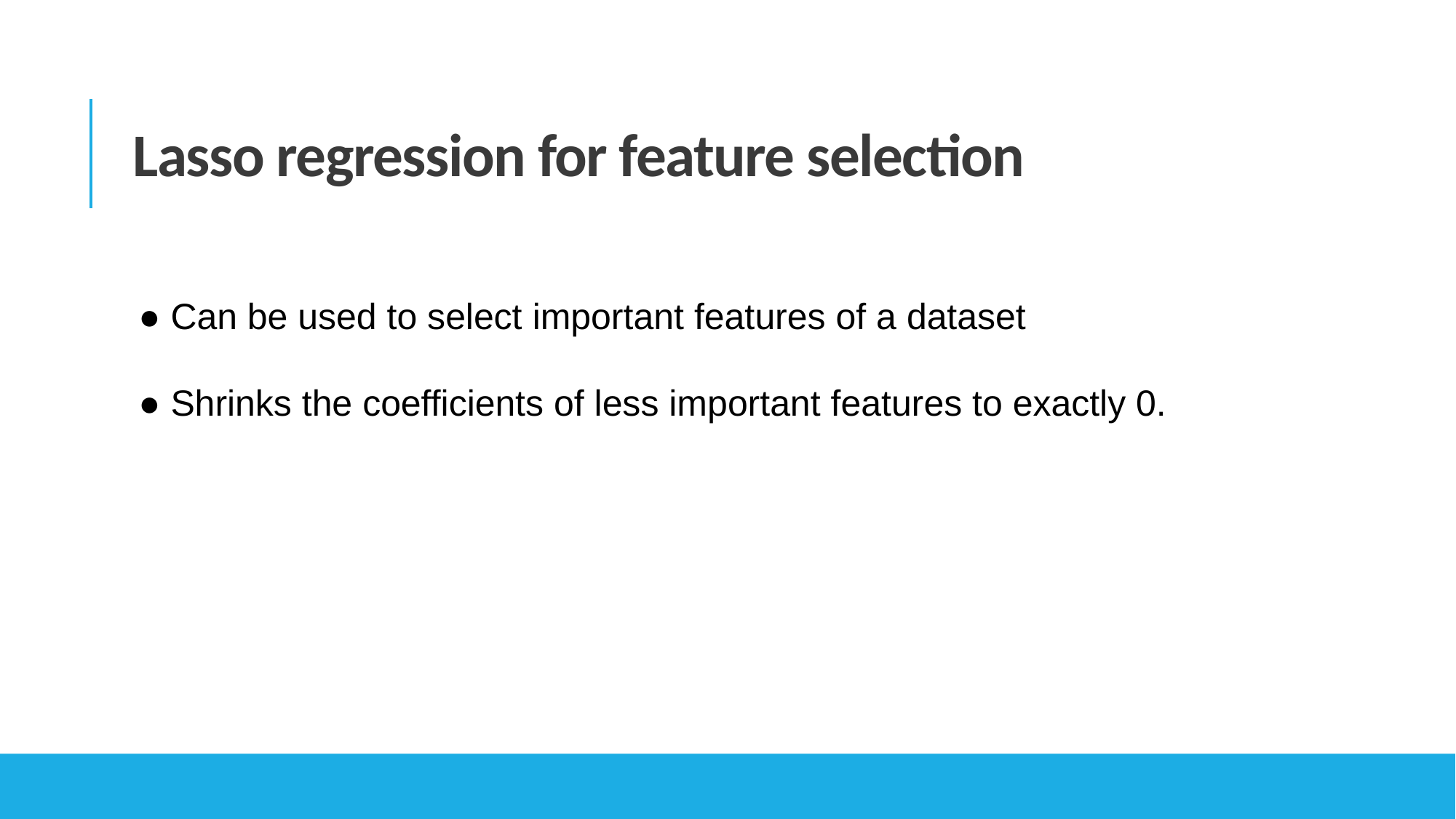

# Lasso regression for feature selection
● Can be used to select important features of a dataset
● Shrinks the coefficients of less important features to exactly 0.